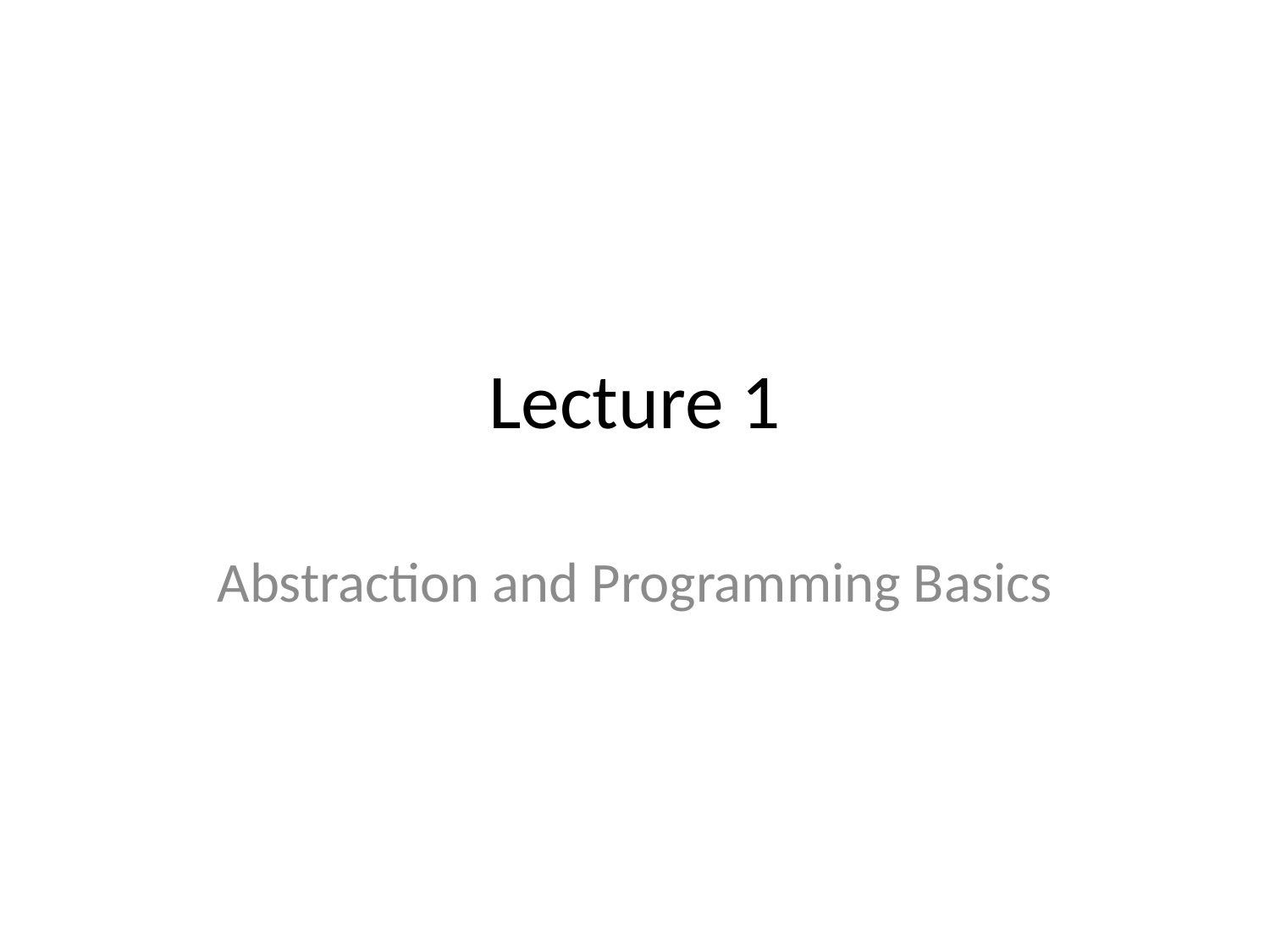

# Lecture 1
Abstraction and Programming Basics